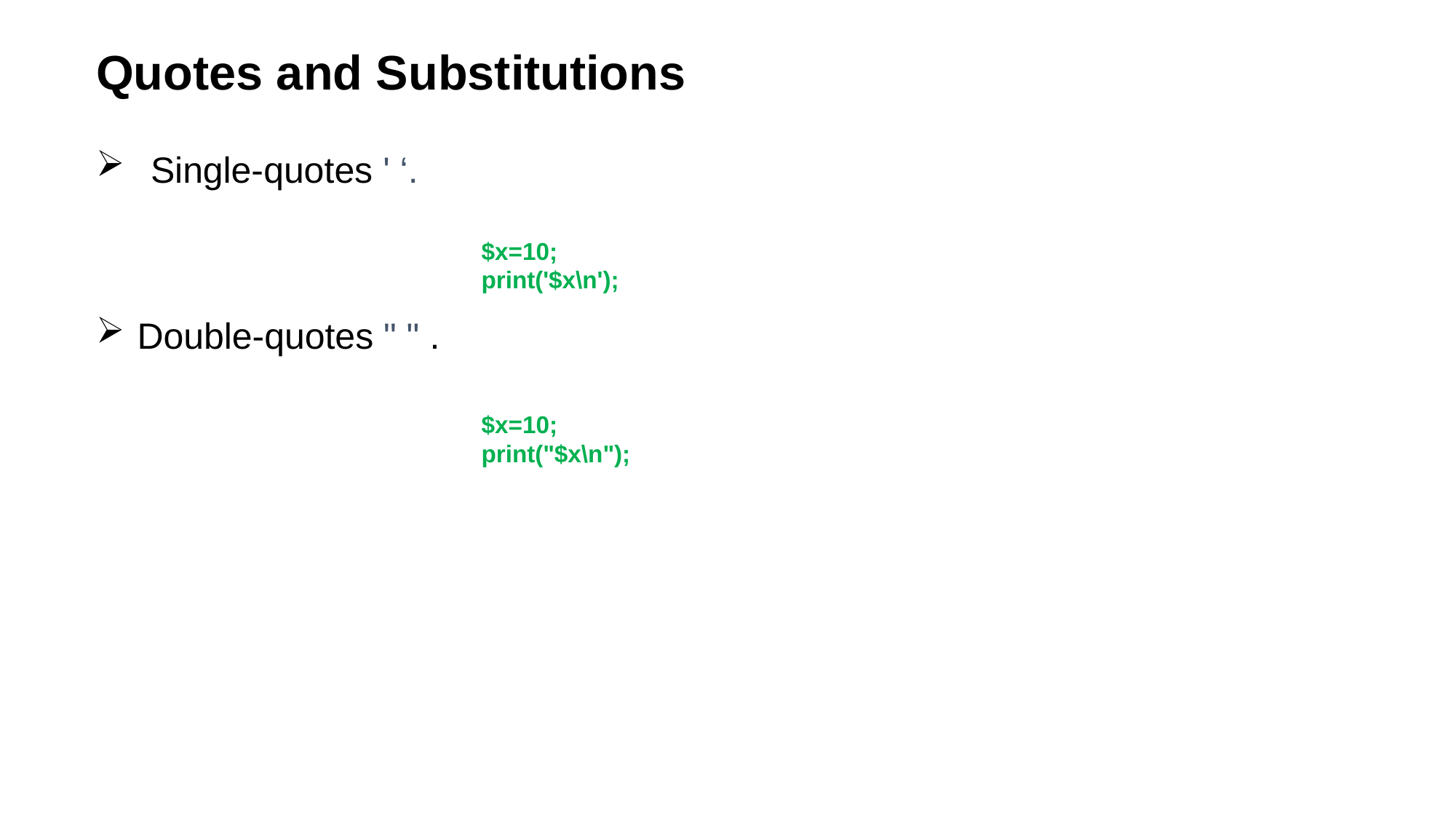

Quotes and Substitutions
Single-quotes ' ‘.

Double-quotes " " .

$x=10;
print('$x\n');
$x=10;
print("$x\n");